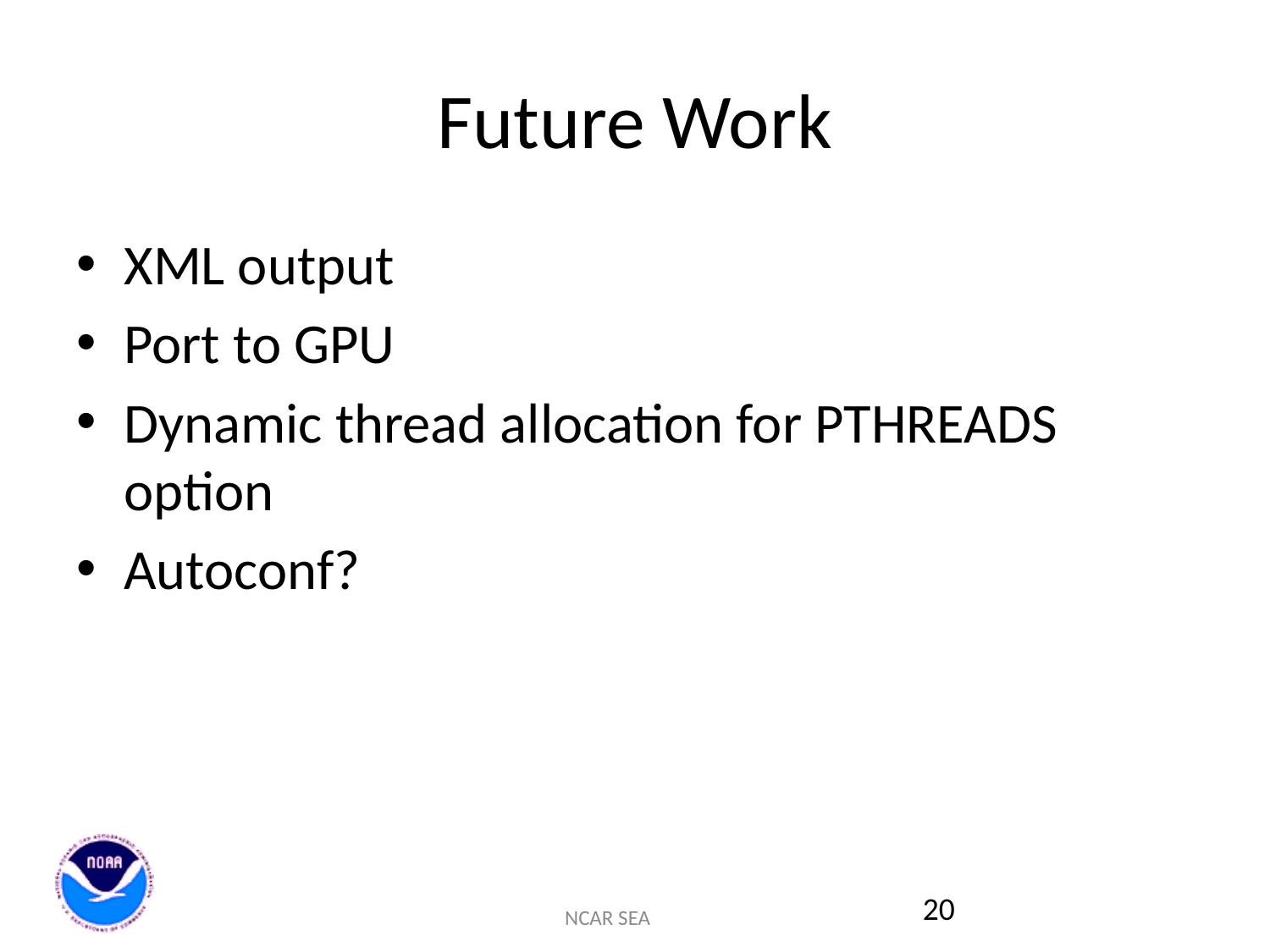

# Future Work
XML output
Port to GPU
Dynamic thread allocation for PTHREADS option
Autoconf?
20
NCAR SEA